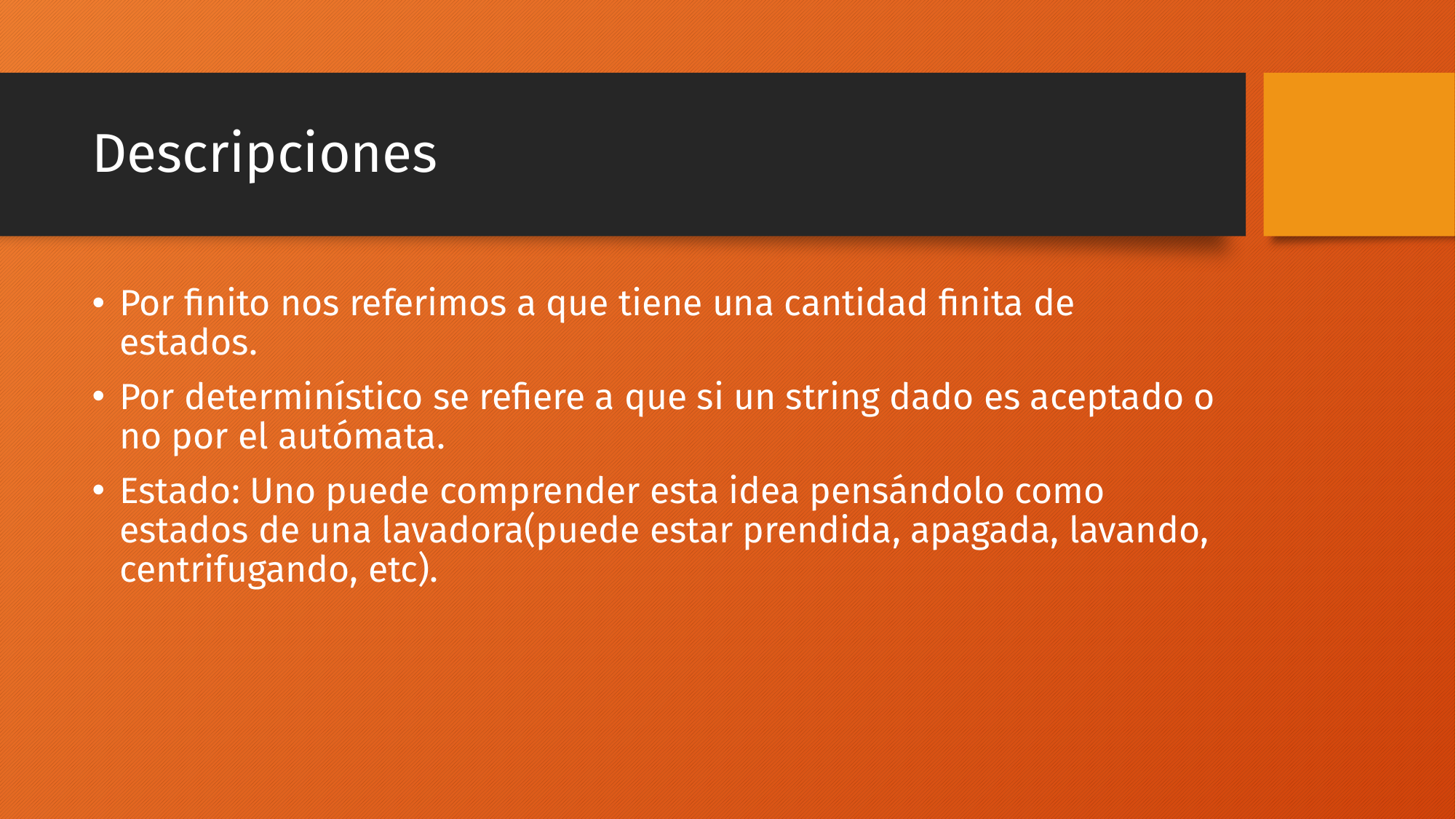

# Descripciones
Por finito nos referimos a que tiene una cantidad finita de estados.
Por determinístico se refiere a que si un string dado es aceptado o no por el autómata.
Estado: Uno puede comprender esta idea pensándolo como estados de una lavadora(puede estar prendida, apagada, lavando, centrifugando, etc).